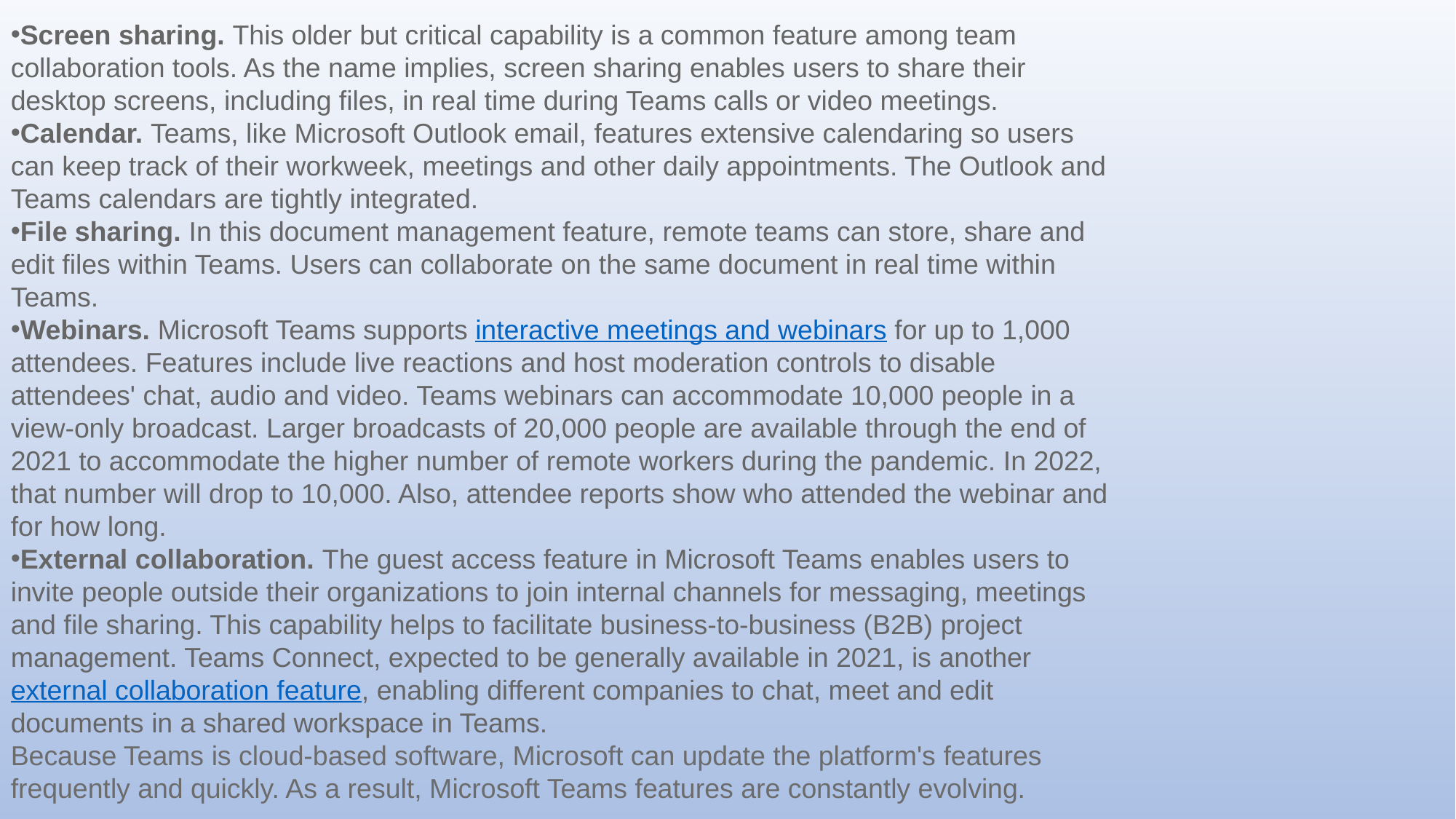

Screen sharing. This older but critical capability is a common feature among team collaboration tools. As the name implies, screen sharing enables users to share their desktop screens, including files, in real time during Teams calls or video meetings.
Calendar. Teams, like Microsoft Outlook email, features extensive calendaring so users can keep track of their workweek, meetings and other daily appointments. The Outlook and Teams calendars are tightly integrated.
File sharing. In this document management feature, remote teams can store, share and edit files within Teams. Users can collaborate on the same document in real time within Teams.
Webinars. Microsoft Teams supports interactive meetings and webinars for up to 1,000 attendees. Features include live reactions and host moderation controls to disable attendees' chat, audio and video. Teams webinars can accommodate 10,000 people in a view-only broadcast. Larger broadcasts of 20,000 people are available through the end of 2021 to accommodate the higher number of remote workers during the pandemic. In 2022, that number will drop to 10,000. Also, attendee reports show who attended the webinar and for how long.
External collaboration. The guest access feature in Microsoft Teams enables users to invite people outside their organizations to join internal channels for messaging, meetings and file sharing. This capability helps to facilitate business-to-business (B2B) project management. Teams Connect, expected to be generally available in 2021, is another external collaboration feature, enabling different companies to chat, meet and edit documents in a shared workspace in Teams.
Because Teams is cloud-based software, Microsoft can update the platform's features frequently and quickly. As a result, Microsoft Teams features are constantly evolving.